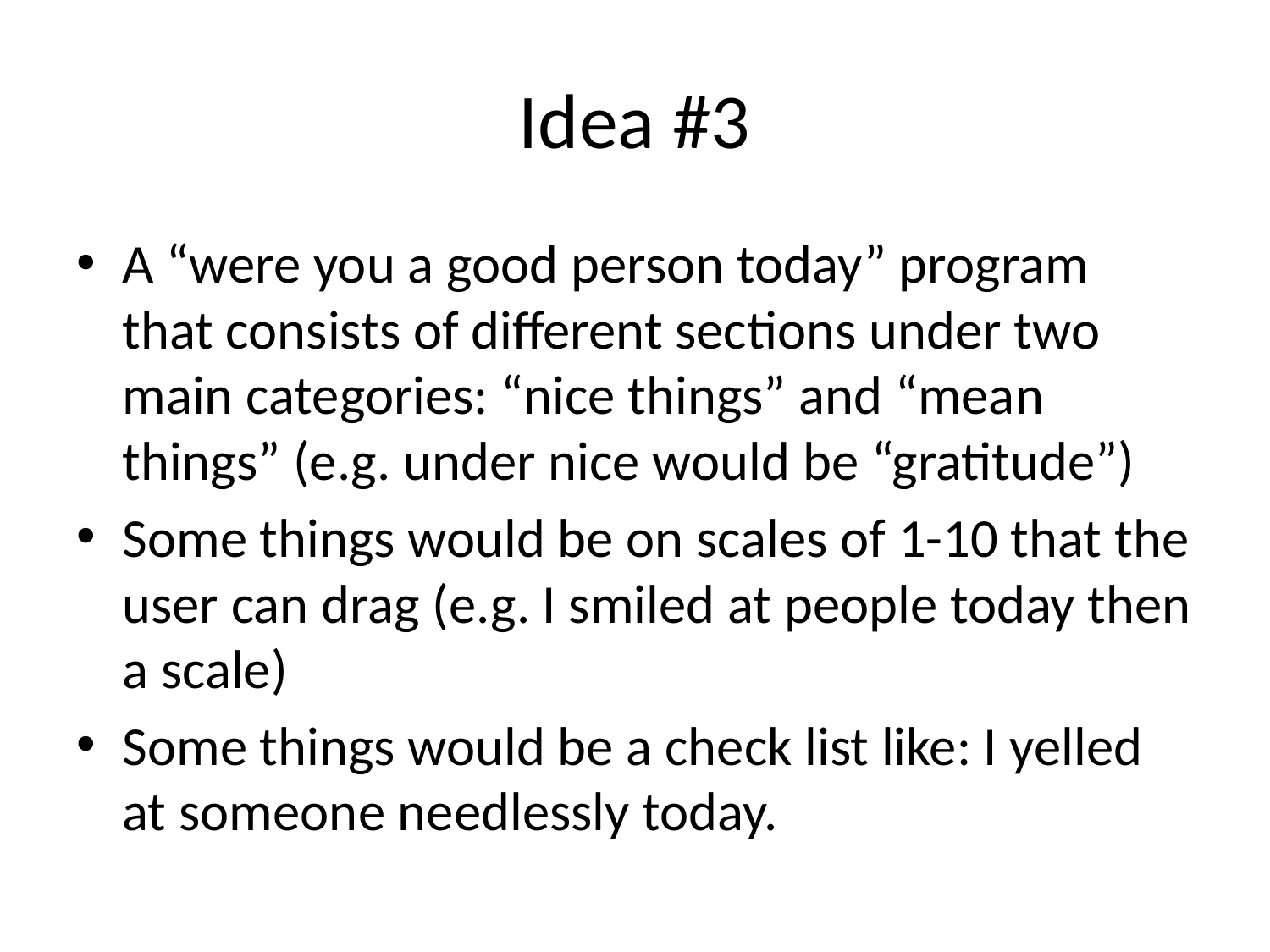

# Idea #3
A “were you a good person today” program that consists of different sections under two main categories: “nice things” and “mean things” (e.g. under nice would be “gratitude”)
Some things would be on scales of 1-10 that the user can drag (e.g. I smiled at people today then a scale)
Some things would be a check list like: I yelled at someone needlessly today.